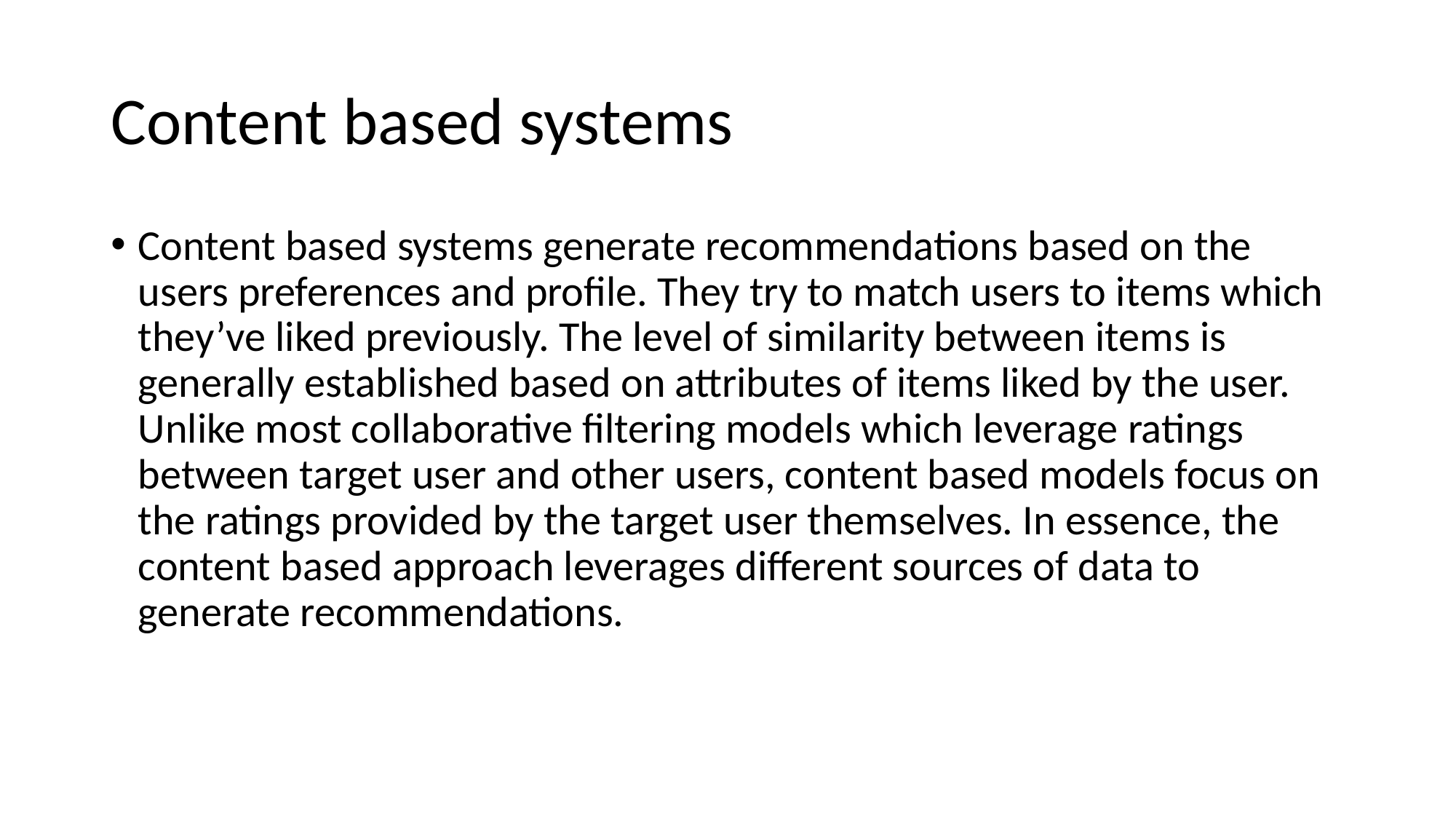

# Content based systems
Content based systems generate recommendations based on the users preferences and profile. They try to match users to items which they’ve liked previously. The level of similarity between items is generally established based on attributes of items liked by the user. Unlike most collaborative filtering models which leverage ratings between target user and other users, content based models focus on the ratings provided by the target user themselves. In essence, the content based approach leverages different sources of data to generate recommendations.